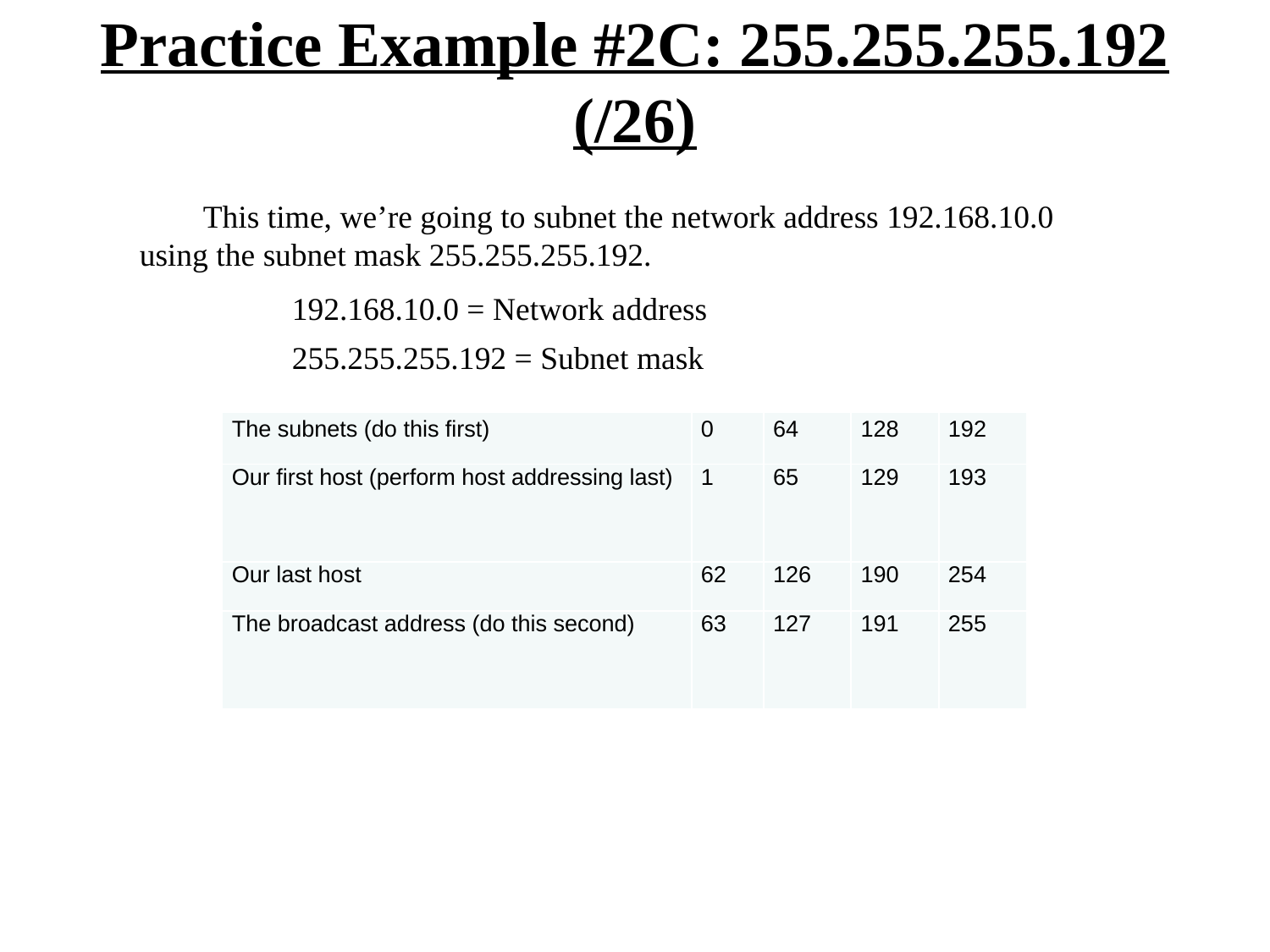

# Practice Example #2C: 255.255.255.192 (/26)
This time, we’re going to subnet the network address 192.168.10.0 using the subnet mask 255.255.255.192.
192.168.10.0 = Network address
255.255.255.192 = Subnet mask
| The subnets (do this first) | 0 | 64 | 128 | 192 |
| --- | --- | --- | --- | --- |
| Our first host (perform host addressing last) | 1 | 65 | 129 | 193 |
| Our last host | 62 | 126 | 190 | 254 |
| The broadcast address (do this second) | 63 | 127 | 191 | 255 |